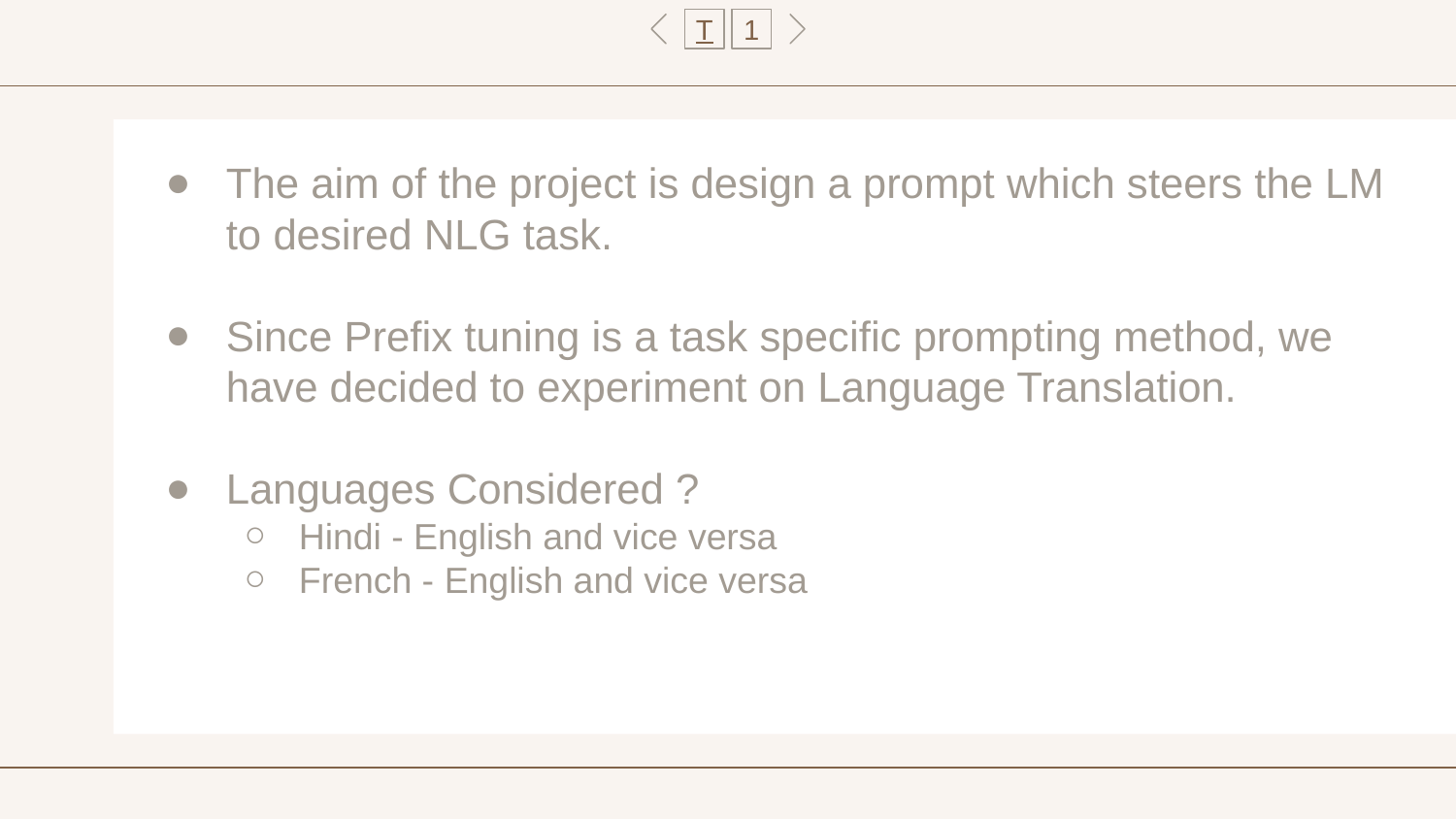

T
1

The aim of the project is design a prompt which steers the LM to desired NLG task.​

Since Prefix tuning is a task specific prompting method, we have decided to experiment on Language Translation.​​

Languages Considered ?
Hindi - English and vice versa
French - English and vice versa